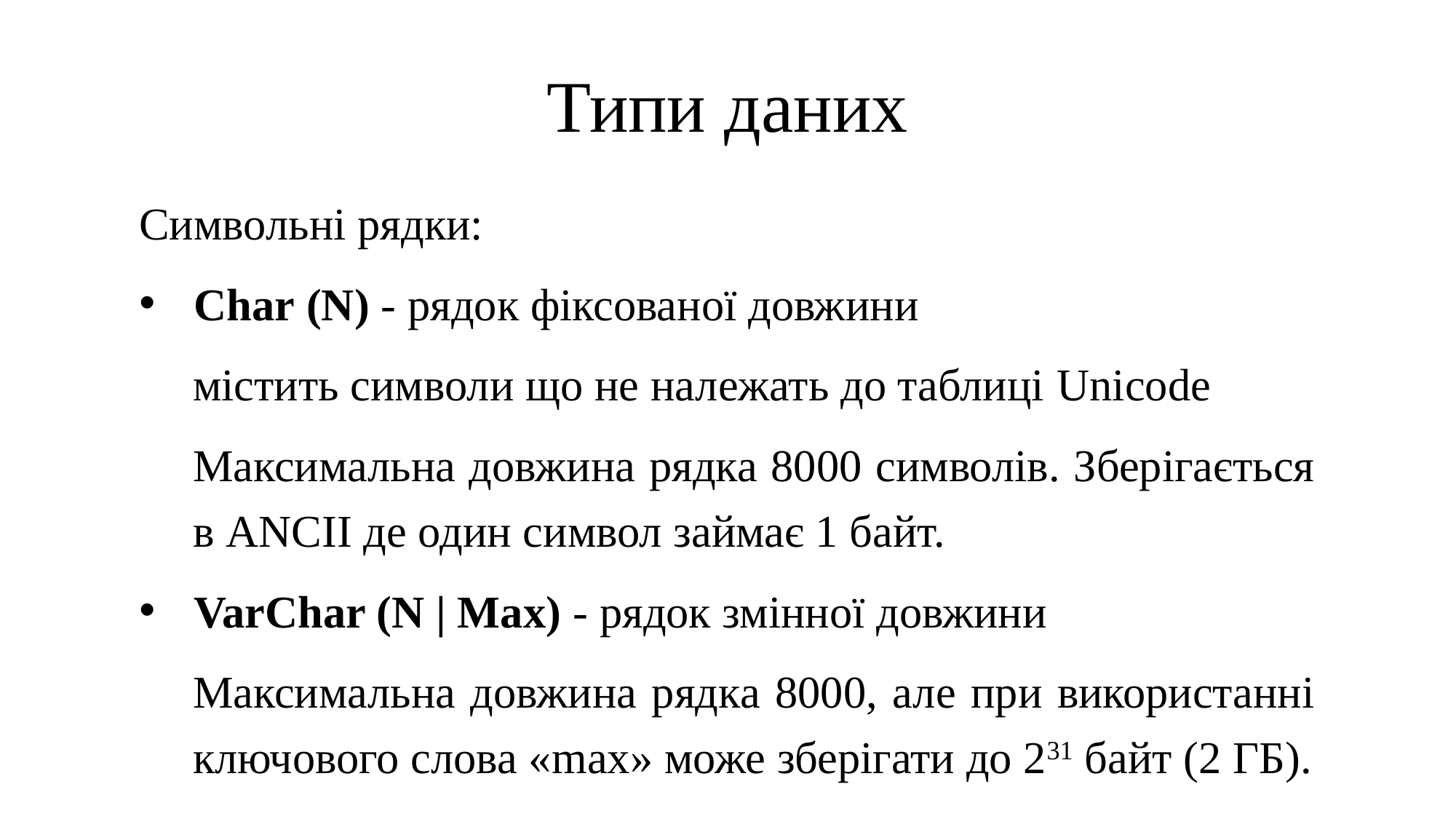

# Типи даних
Символьні рядки:
Char (N) - рядок фіксованої довжини
містить символи що не належать до таблиці Unicode
Максимальна довжина рядка 8000 символів. Зберігається в ANCII де один символ займає 1 байт.
VarChar (N | Max) - рядок змінної довжини
Максимальна довжина рядка 8000, але при використанні ключового слова «max» може зберігати до 231 байт (2 ГБ).